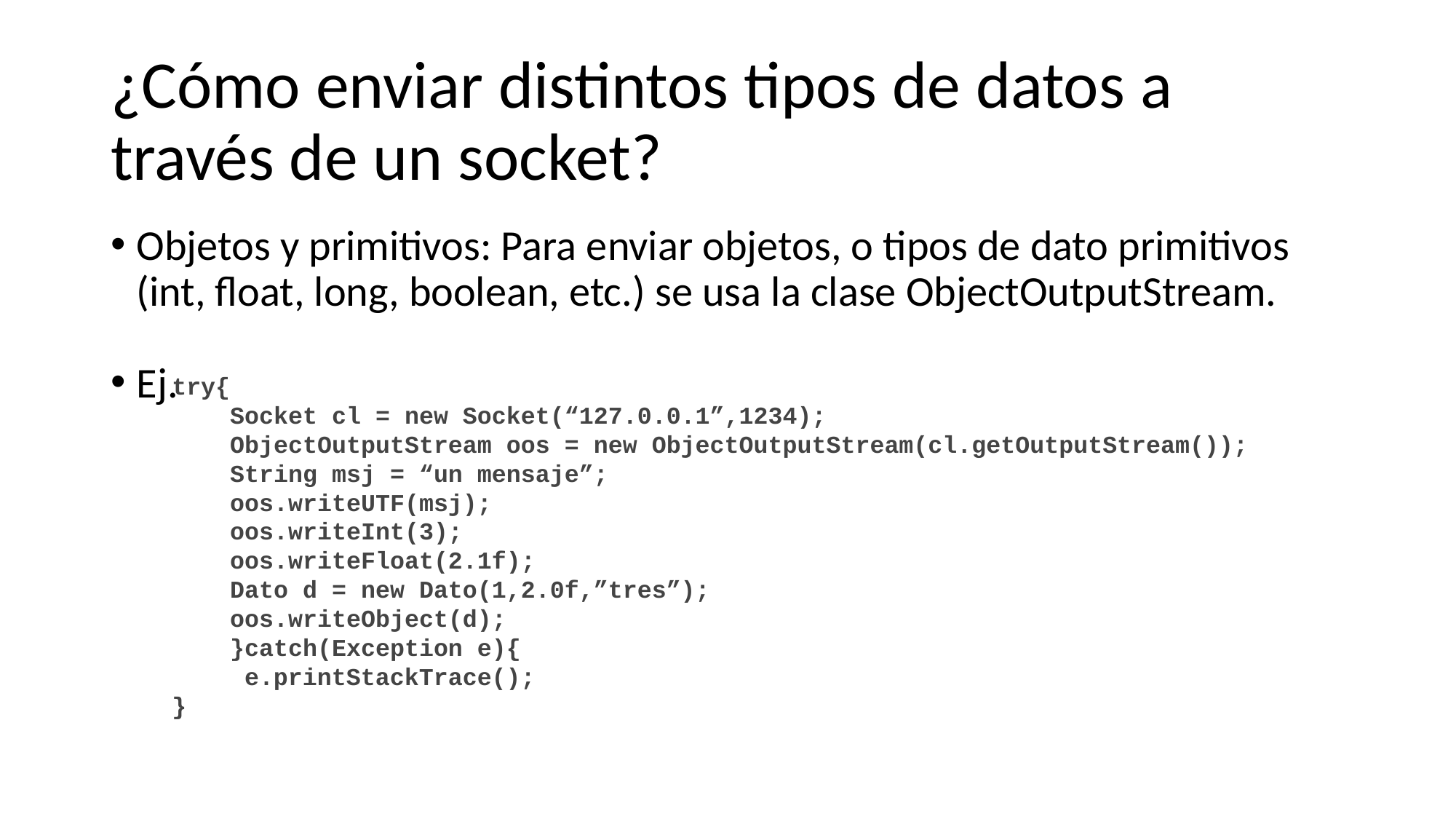

¿Cómo enviar distintos tipos de datos a través de un socket?
Objetos y primitivos: Para enviar objetos, o tipos de dato primitivos (int, float, long, boolean, etc.) se usa la clase ObjectOutputStream.

Ej.
try{
    Socket cl = new Socket(“127.0.0.1”,1234);
    ObjectOutputStream oos = new ObjectOutputStream(cl.getOutputStream());
    String msj = “un mensaje”;
    oos.writeUTF(msj);
    oos.writeInt(3);
    oos.writeFloat(2.1f);
    Dato d = new Dato(1,2.0f,”tres”);
    oos.writeObject(d);
    }catch(Exception e){
     e.printStackTrace();
}